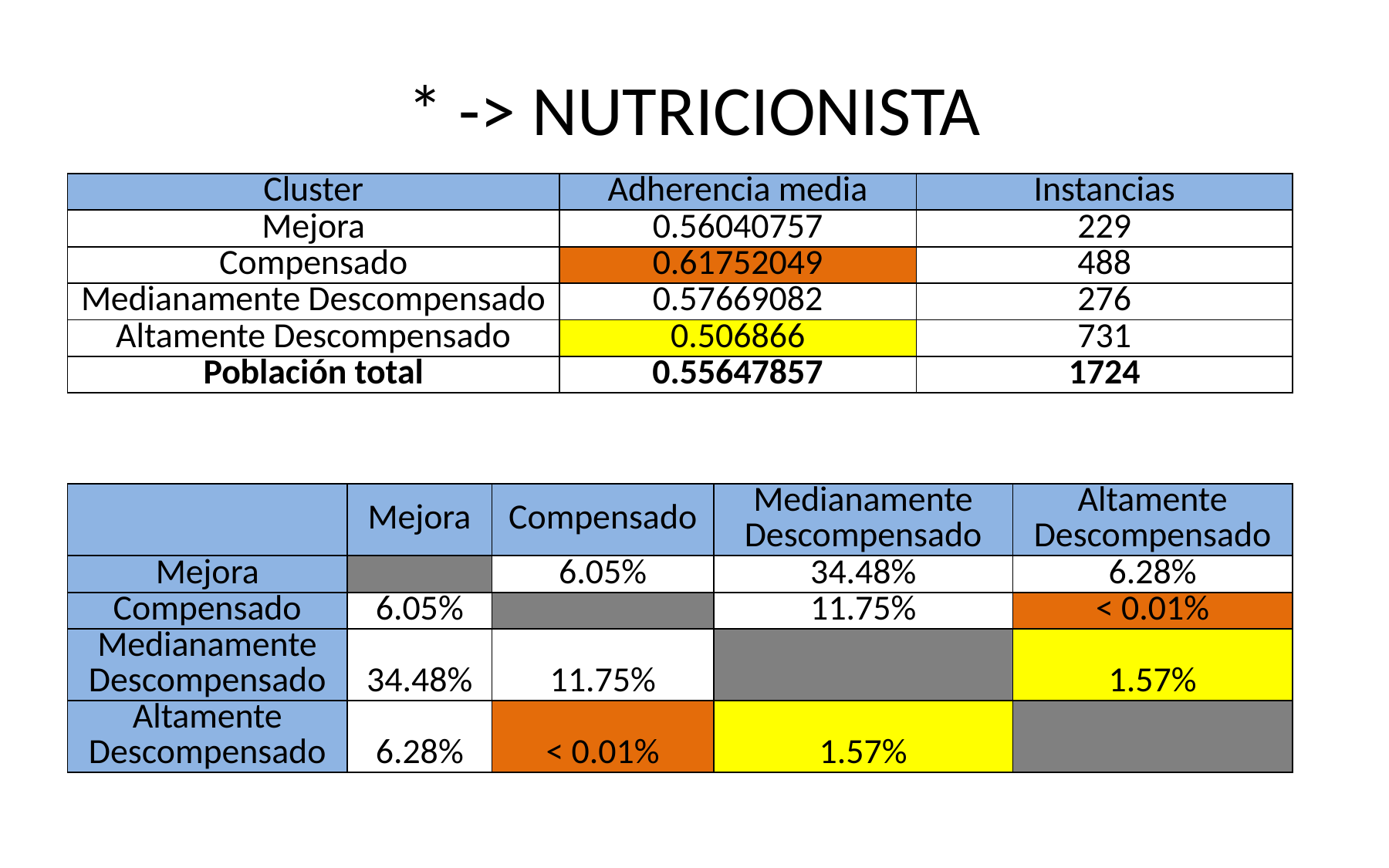

# * -> NUTRICIONISTA
| Cluster | Adherencia media | Instancias |
| --- | --- | --- |
| Mejora | 0.56040757 | 229 |
| Compensado | 0.61752049 | 488 |
| Medianamente Descompensado | 0.57669082 | 276 |
| Altamente Descompensado | 0.506866 | 731 |
| Población total | 0.55647857 | 1724 |
|  | Mejora | Compensado | Medianamente Descompensado | Altamente Descompensado |
| --- | --- | --- | --- | --- |
| Mejora |  | 6.05% | 34.48% | 6.28% |
| Compensado | 6.05% |  | 11.75% | < 0.01% |
| Medianamente Descompensado | 34.48% | 11.75% |  | 1.57% |
| Altamente Descompensado | 6.28% | < 0.01% | 1.57% |  |